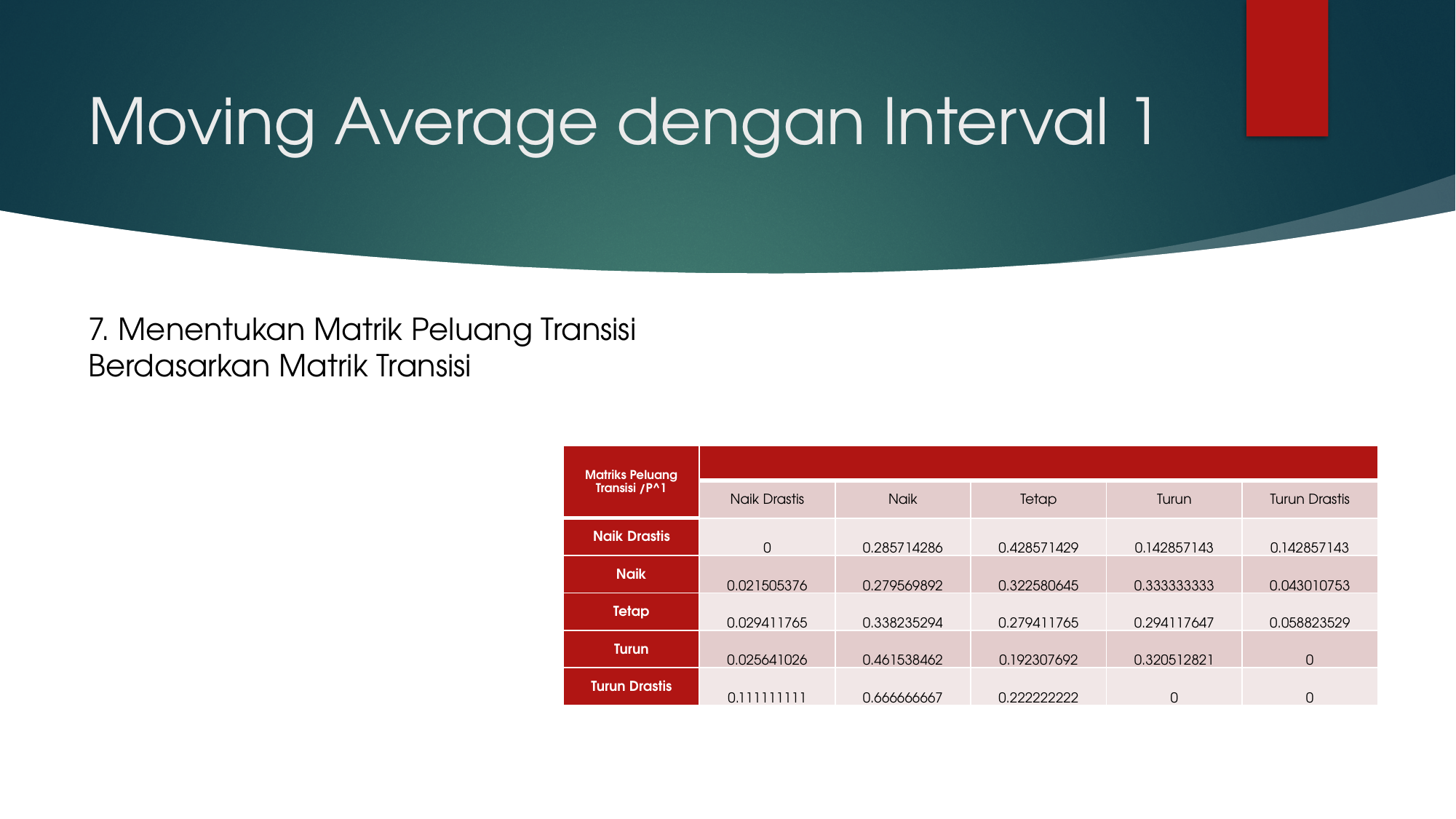

# Moving Average dengan Interval 1

7. Menentukan Matrik Peluang Transisi Berdasarkan Matrik Transisi

| Matriks Peluang Transisi /P^1 |  |  |  |  |  |
| --- | --- | --- | --- | --- | --- |
|  | Naik Drastis | Naik | Tetap | Turun | Turun Drastis |
| Naik Drastis | 0 | 0.285714286 | 0.428571429 | 0.142857143 | 0.142857143 |
| Naik | 0.021505376 | 0.279569892 | 0.322580645 | 0.333333333 | 0.043010753 |
| Tetap | 0.029411765 | 0.338235294 | 0.279411765 | 0.294117647 | 0.058823529 |
| Turun | 0.025641026 | 0.461538462 | 0.192307692 | 0.320512821 | 0 |
| Turun Drastis | 0.111111111 | 0.666666667 | 0.222222222 | 0 | 0 |